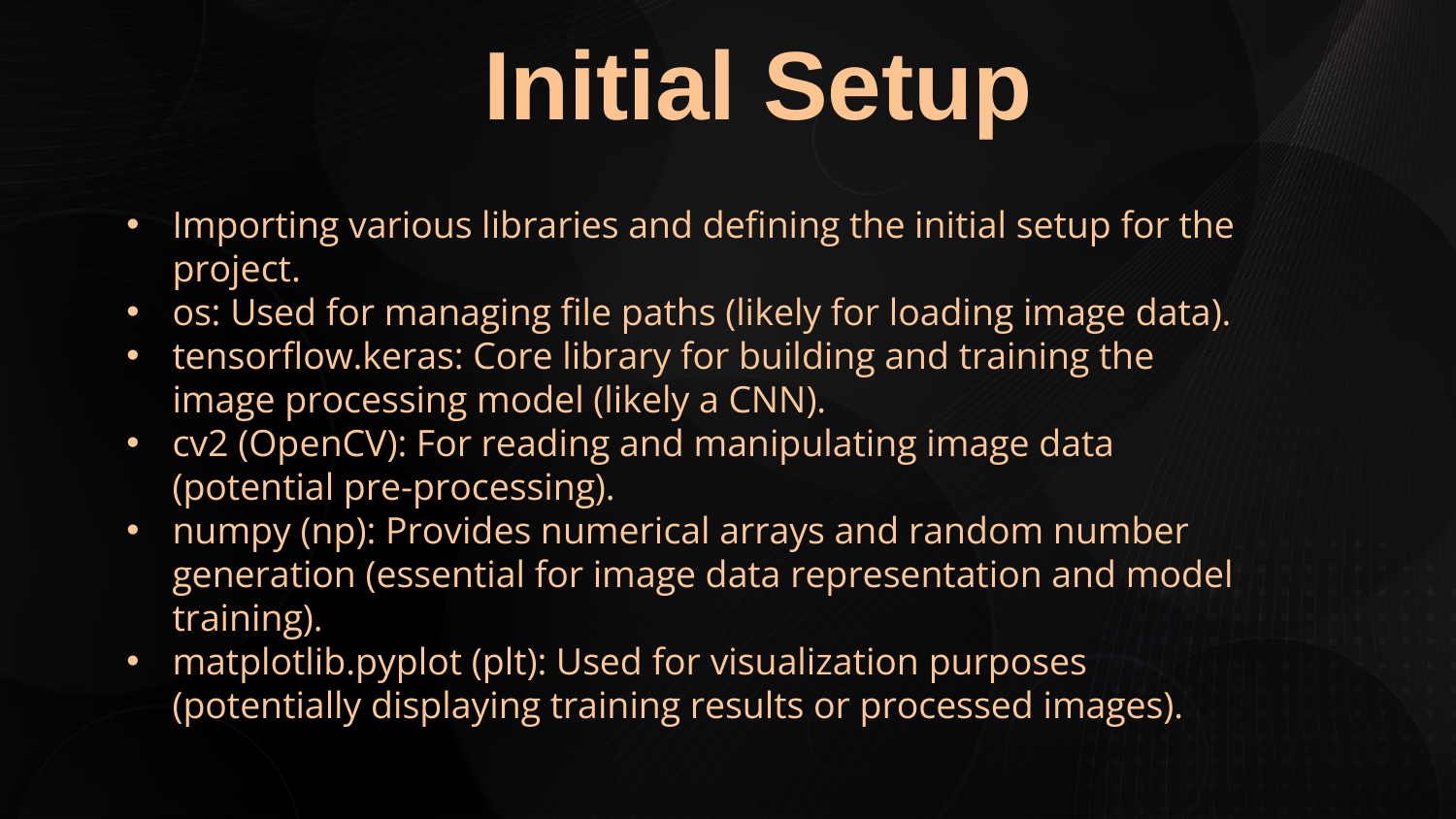

Initial Setup
Importing various libraries and defining the initial setup for the project.
os: Used for managing file paths (likely for loading image data).
tensorflow.keras: Core library for building and training the image processing model (likely a CNN).
cv2 (OpenCV): For reading and manipulating image data (potential pre-processing).
numpy (np): Provides numerical arrays and random number generation (essential for image data representation and model training).
matplotlib.pyplot (plt): Used for visualization purposes (potentially displaying training results or processed images).